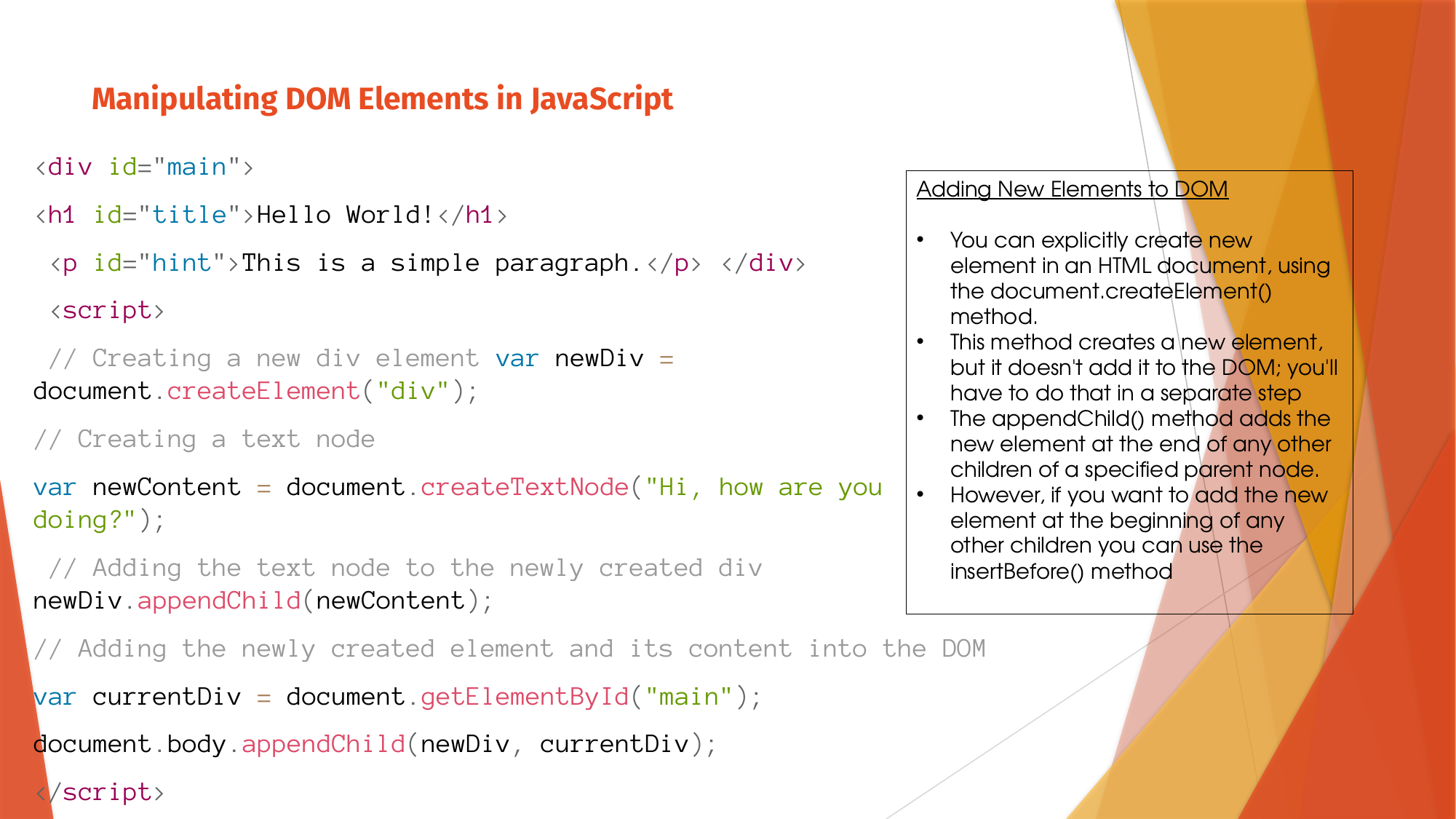

# Manipulating DOM Elements in JavaScript
<div id="main">
<h1 id="title">Hello World!</h1>
 <p id="hint">This is a simple paragraph.</p> </div>
 <script>
 // Creating a new div element var newDiv = document.createElement("div");
// Creating a text node
var newContent = document.createTextNode("Hi, how are you doing?");
 // Adding the text node to the newly created div newDiv.appendChild(newContent);
// Adding the newly created element and its content into the DOM
var currentDiv = document.getElementById("main");
document.body.appendChild(newDiv, currentDiv);
</script>
Adding New Elements to DOM

You can explicitly create new element in an HTML document, using the document.createElement() method.
This method creates a new element, but it doesn't add it to the DOM; you'll have to do that in a separate step
The appendChild() method adds the new element at the end of any other children of a specified parent node.
However, if you want to add the new element at the beginning of any other children you can use the insertBefore() method